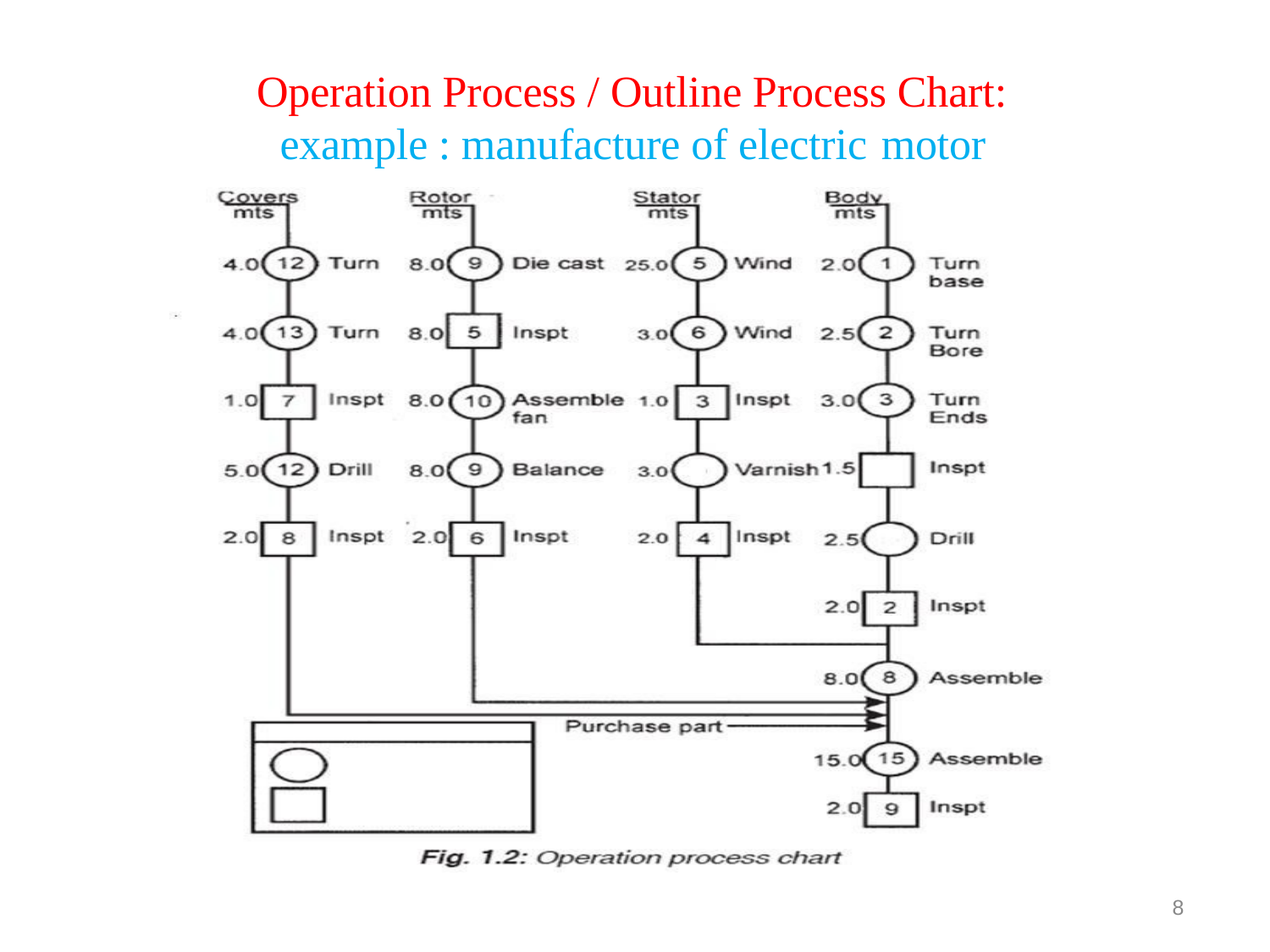

# Operation Process / Outline Process Chart:  example : manufacture of electric motor

8